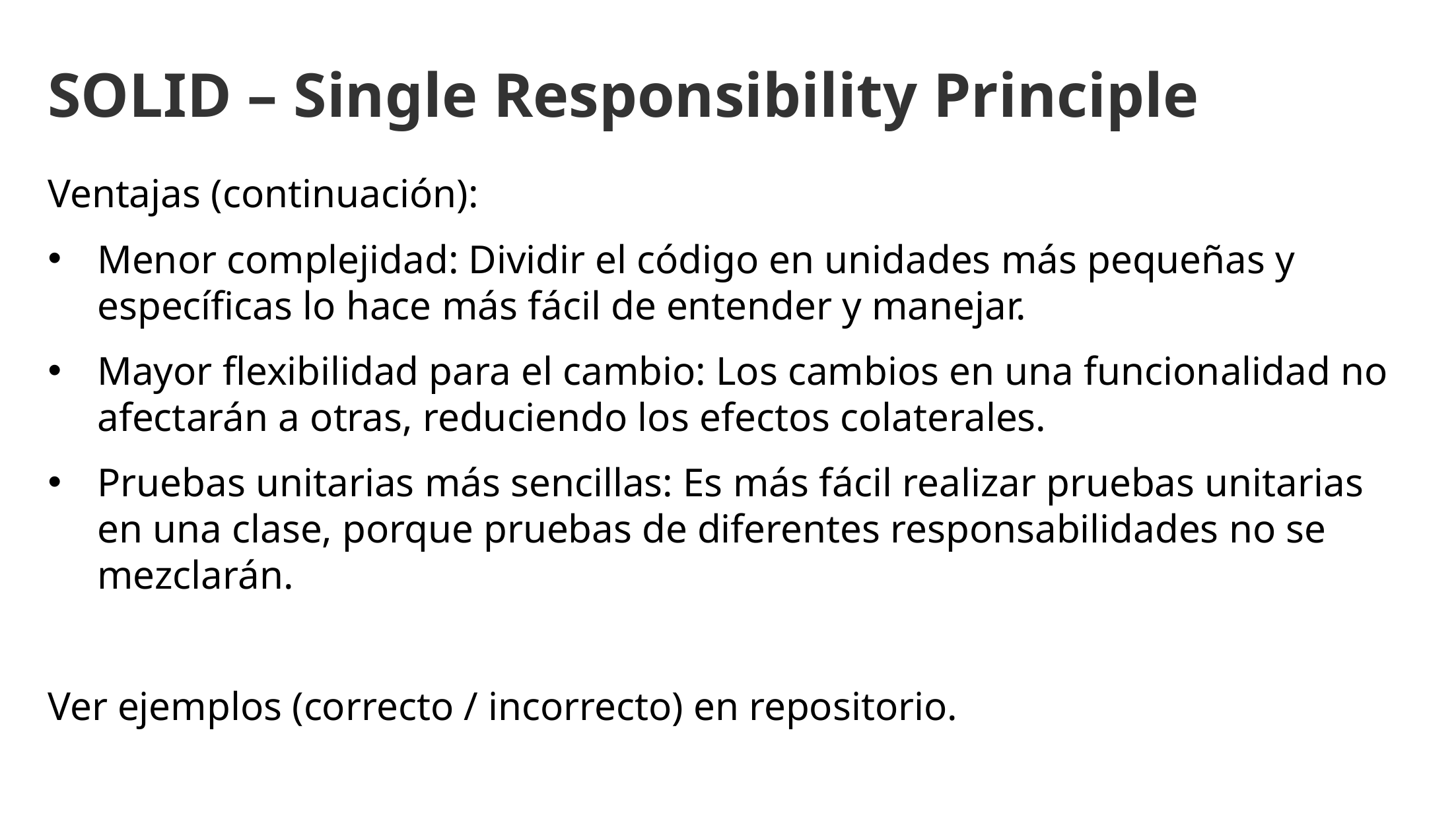

SOLID – Single Responsibility Principle
Ventajas (continuación):
Menor complejidad: Dividir el código en unidades más pequeñas y específicas lo hace más fácil de entender y manejar.
Mayor flexibilidad para el cambio: Los cambios en una funcionalidad no afectarán a otras, reduciendo los efectos colaterales.
Pruebas unitarias más sencillas: Es más fácil realizar pruebas unitarias en una clase, porque pruebas de diferentes responsabilidades no se mezclarán.

Ver ejemplos (correcto / incorrecto) en repositorio.